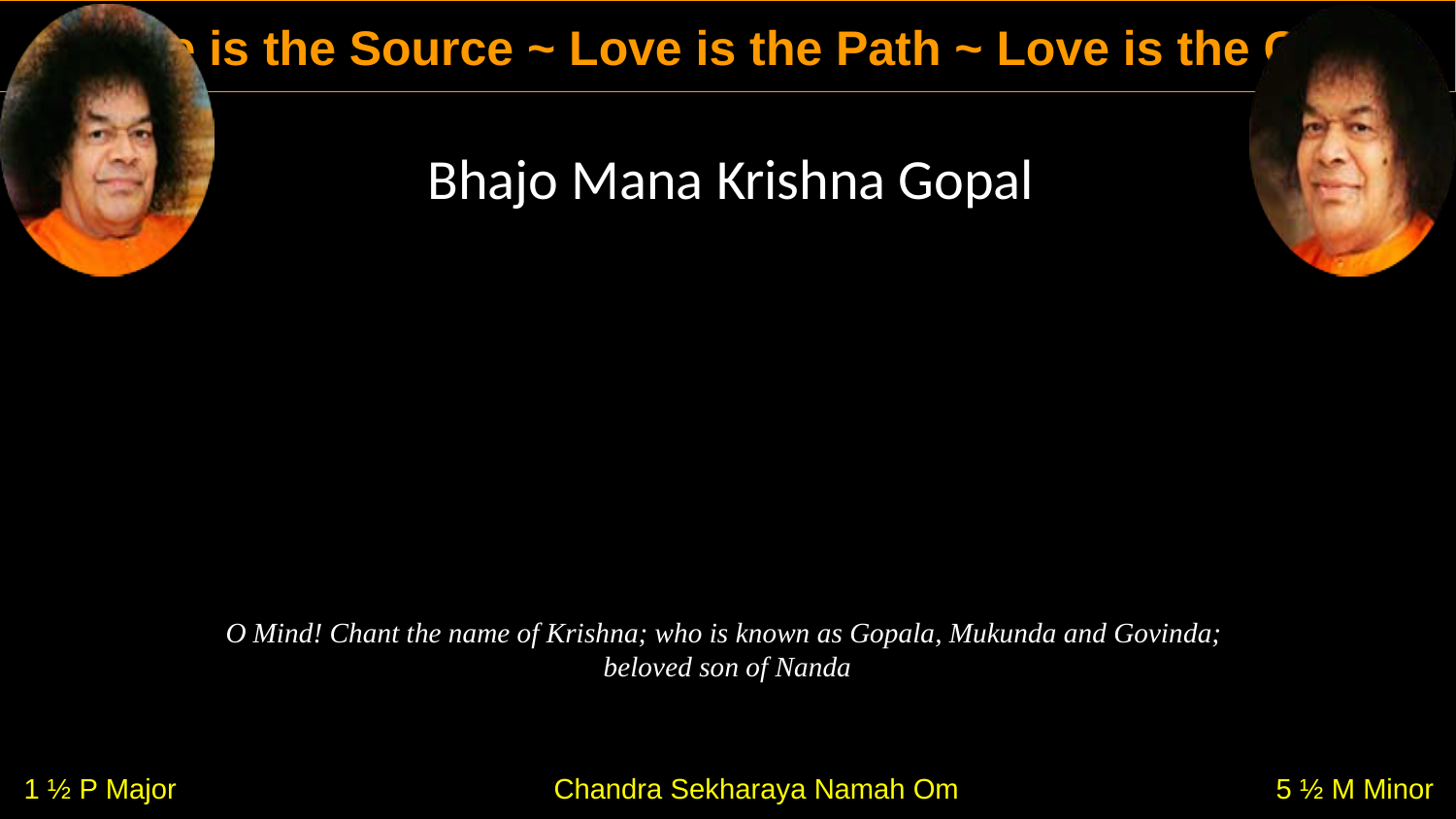

Bhajo Mana Krishna Gopal
O Mind! Chant the name of Krishna; who is known as Gopala, Mukunda and Govinda;
beloved son of Nanda

1 ½ P Major
Chandra Sekharaya Namah Om
5 ½ M Minor